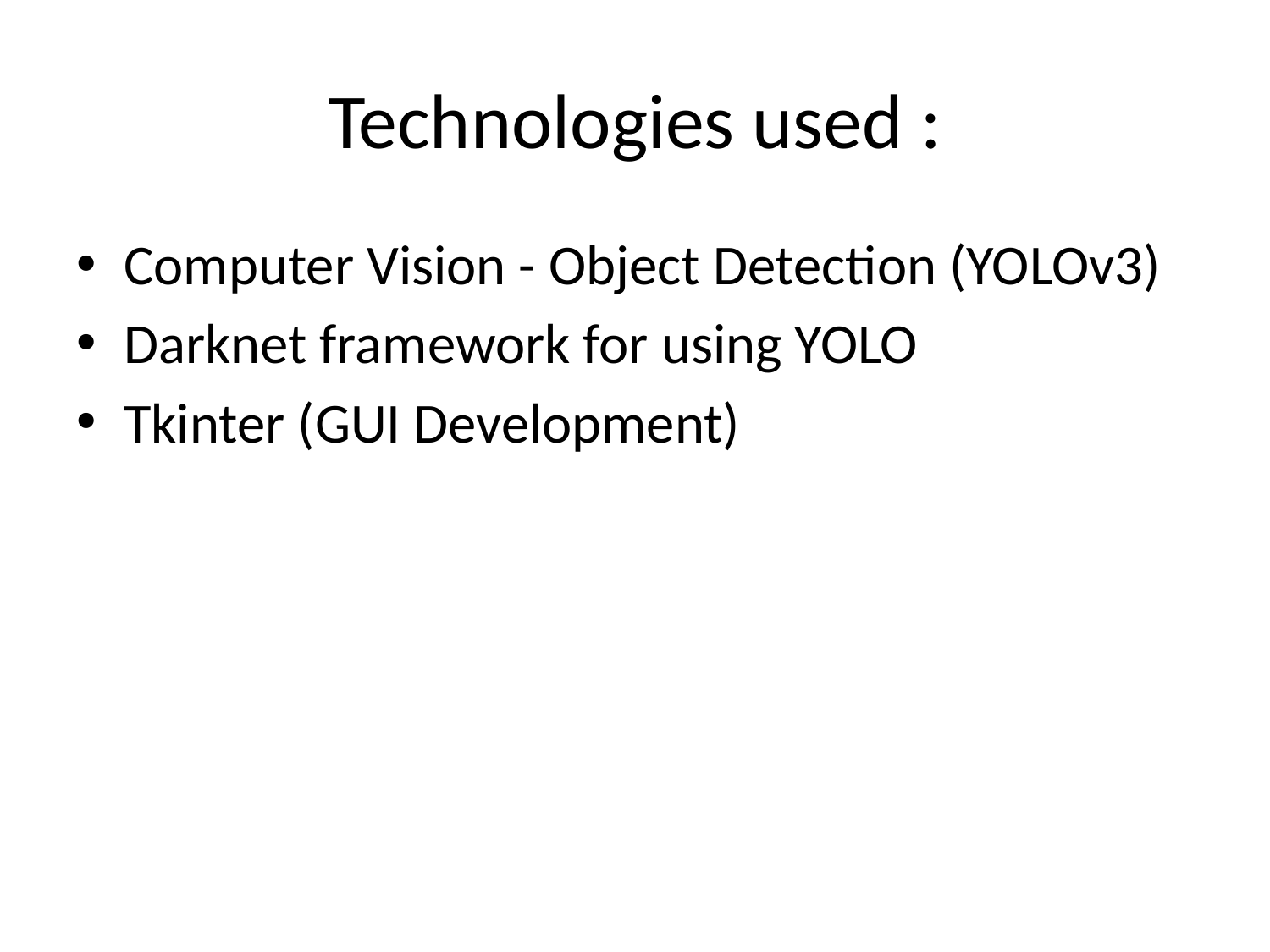

# Technologies used :
Computer Vision - Object Detection (YOLOv3)
Darknet framework for using YOLO
Tkinter (GUI Development)